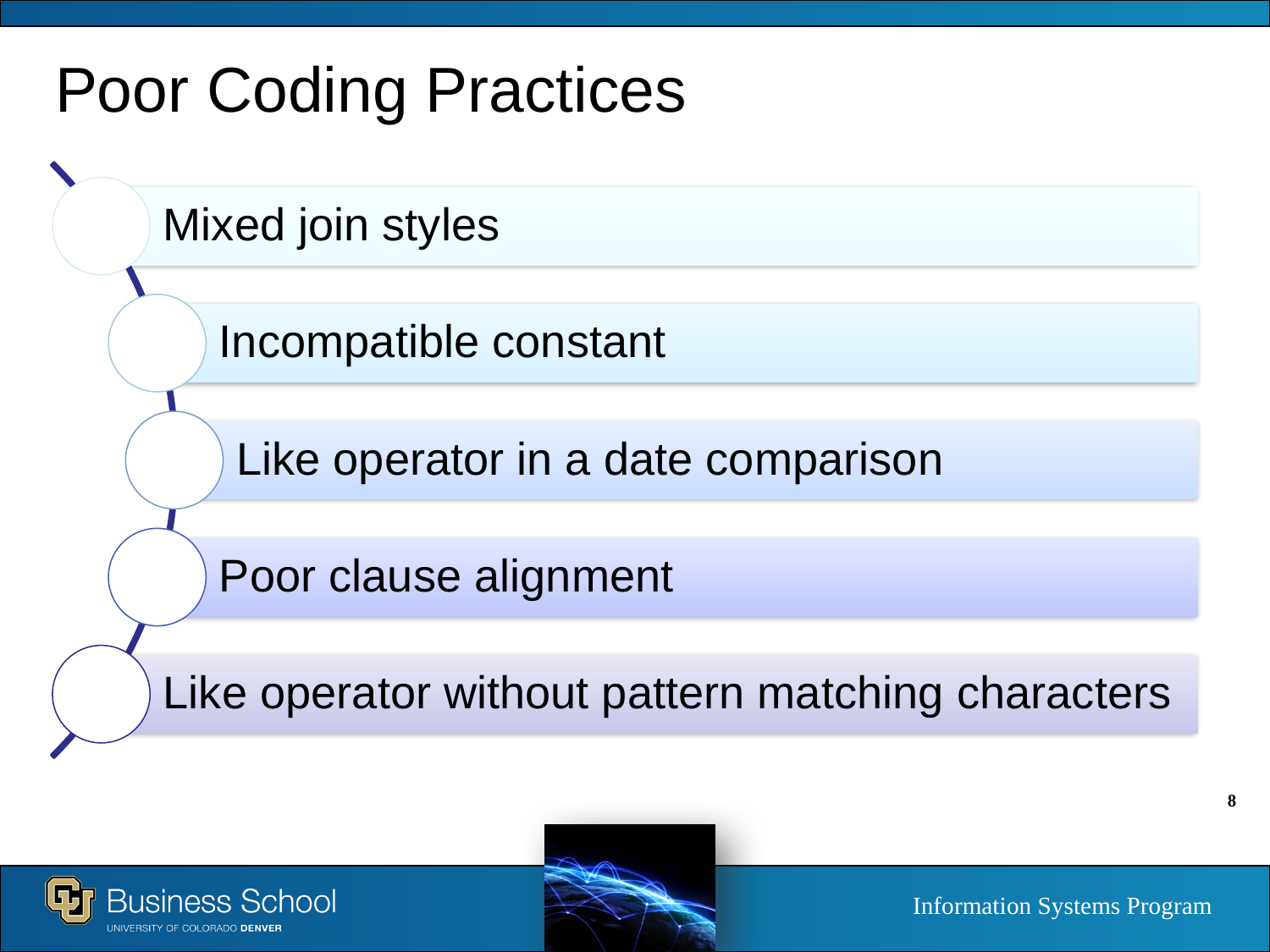

# Poor Coding Practices
Mixed join styles
Incompatible constant
Like operator in a date comparison
Poor clause alignment
Like operator without pattern matching characters